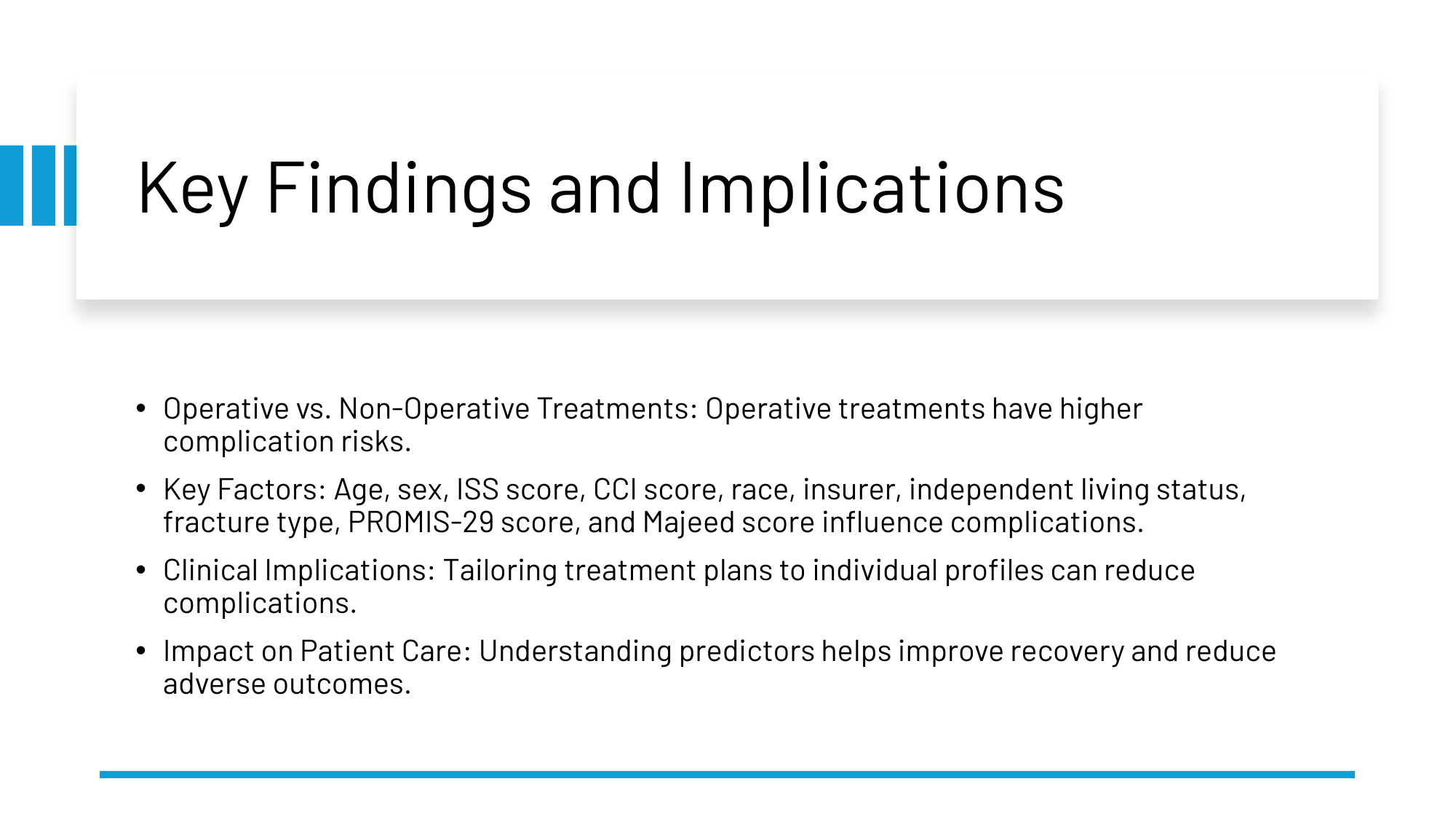

# Key Findings and Implications

Operative vs. Non-Operative Treatments: Operative treatments have higher complication risks.
Key Factors: Age, sex, ISS score, CCI score, race, insurer, independent living status, fracture type, PROMIS-29 score, and Majeed score influence complications.
Clinical Implications: Tailoring treatment plans to individual profiles can reduce complications.
Impact on Patient Care: Understanding predictors helps improve recovery and reduce adverse outcomes.